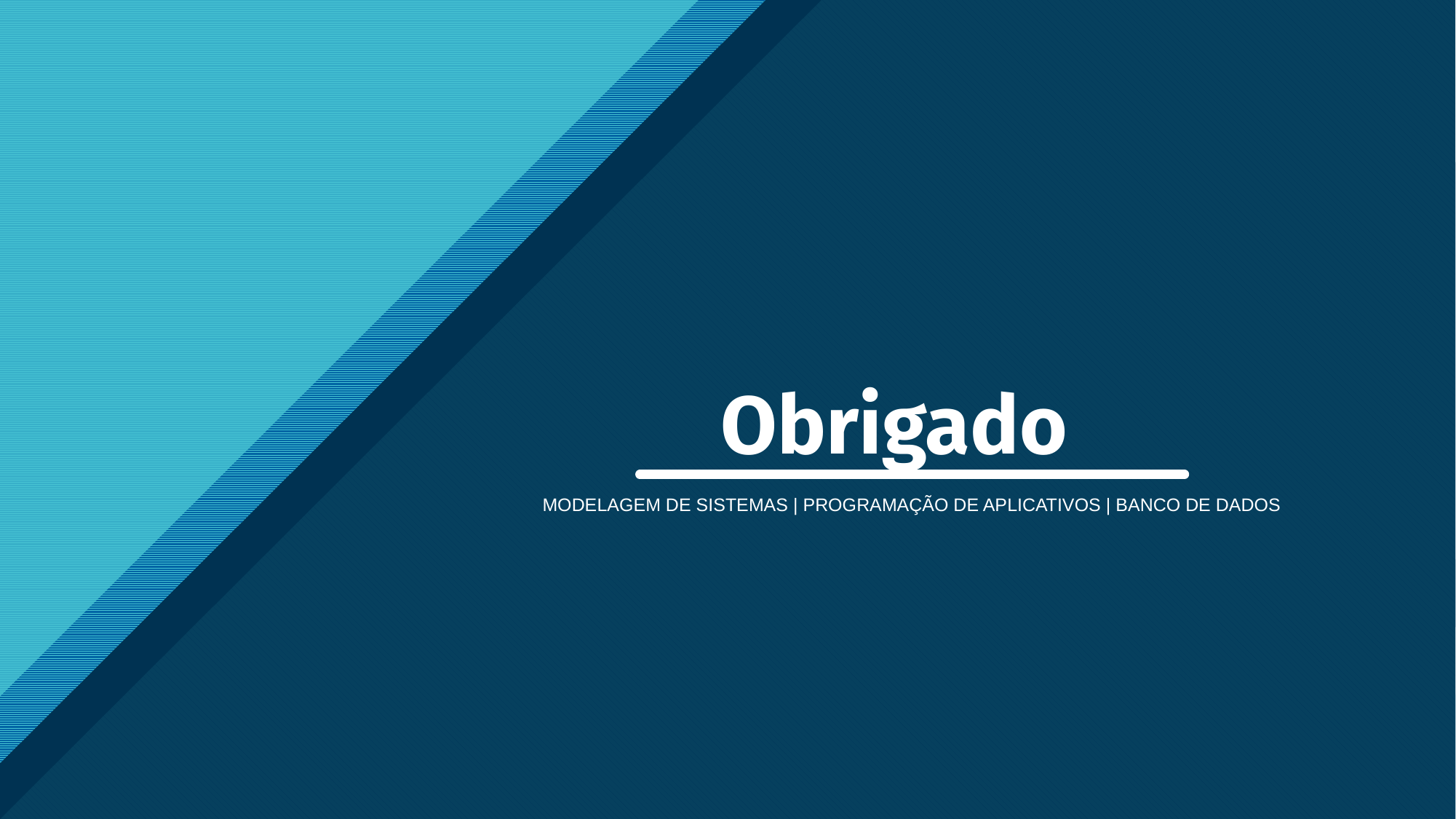

# Obrigado
MODELAGEM DE SISTEMAS | PROGRAMAÇÃO DE APLICATIVOS | BANCO DE DADOS